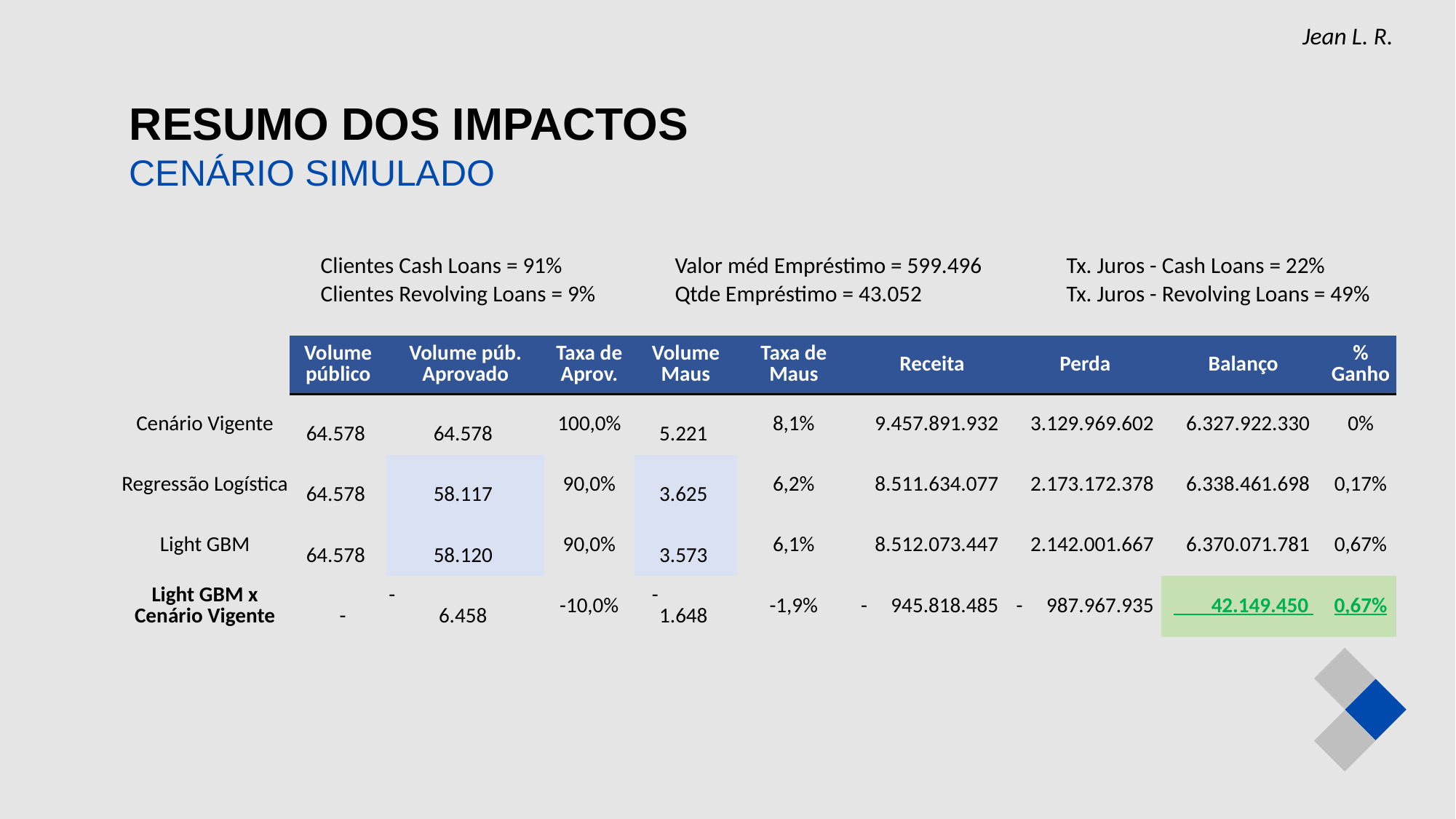

Jean L. R.
RESUMO DOS IMPACTOS
CENÁRIO SIMULADO
| Clientes Cash Loans = 91% | Valor méd Empréstimo = 599.496 | Tx. Juros - Cash Loans = 22% |
| --- | --- | --- |
| Clientes Revolving Loans = 9% | Qtde Empréstimo = 43.052 | Tx. Juros - Revolving Loans = 49% |
|  | Volume público | Volume púb. Aprovado | Taxa de Aprov. | Volume Maus | Taxa de Maus | Receita | Perda | Balanço | % Ganho |
| --- | --- | --- | --- | --- | --- | --- | --- | --- | --- |
| Cenário Vigente | 64.578 | 64.578 | 100,0% | 5.221 | 8,1% | 9.457.891.932 | 3.129.969.602 | 6.327.922.330 | 0% |
| Regressão Logística | 64.578 | 58.117 | 90,0% | 3.625 | 6,2% | 8.511.634.077 | 2.173.172.378 | 6.338.461.698 | 0,17% |
| Light GBM | 64.578 | 58.120 | 90,0% | 3.573 | 6,1% | 8.512.073.447 | 2.142.001.667 | 6.370.071.781 | 0,67% |
| Light GBM x Cenário Vigente | - | - 6.458 | -10,0% | - 1.648 | -1,9% | - 945.818.485 | - 987.967.935 | 42.149.450 | 0,67% |